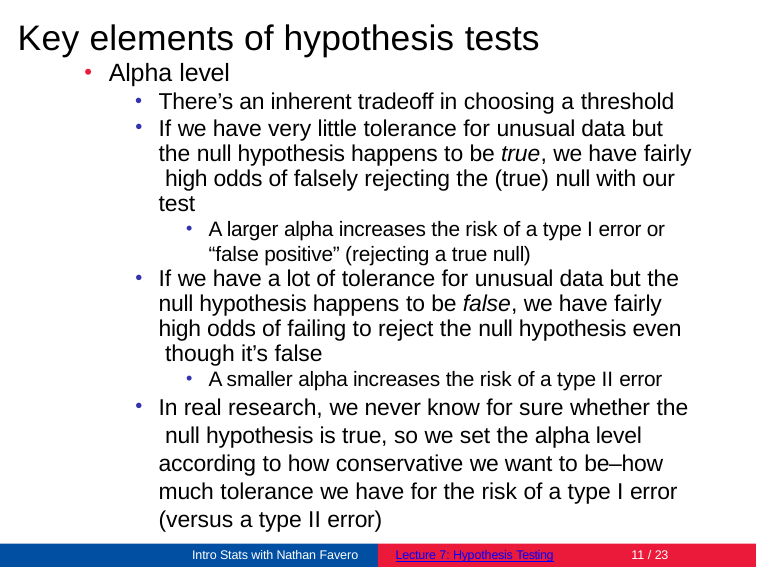

# Key elements of hypothesis tests
Alpha level
There’s an inherent tradeoff in choosing a threshold
If we have very little tolerance for unusual data but  the null hypothesis happens to be true, we have fairly  high odds of falsely rejecting the (true) null with our  test
A larger alpha increases the risk of a type I error or  “false positive” (rejecting a true null)
If we have a lot of tolerance for unusual data but the  null hypothesis happens to be false, we have fairly  high odds of failing to reject the null hypothesis even  though it’s false
A smaller alpha increases the risk of a type II error
In real research, we never know for sure whether the  null hypothesis is true, so we set the alpha level  according to how conservative we want to be–how  much tolerance we have for the risk of a type I error  (versus a type II error)

Intro Stats with Nathan Favero
Lecture 7: Hypothesis Testing
11 / 23